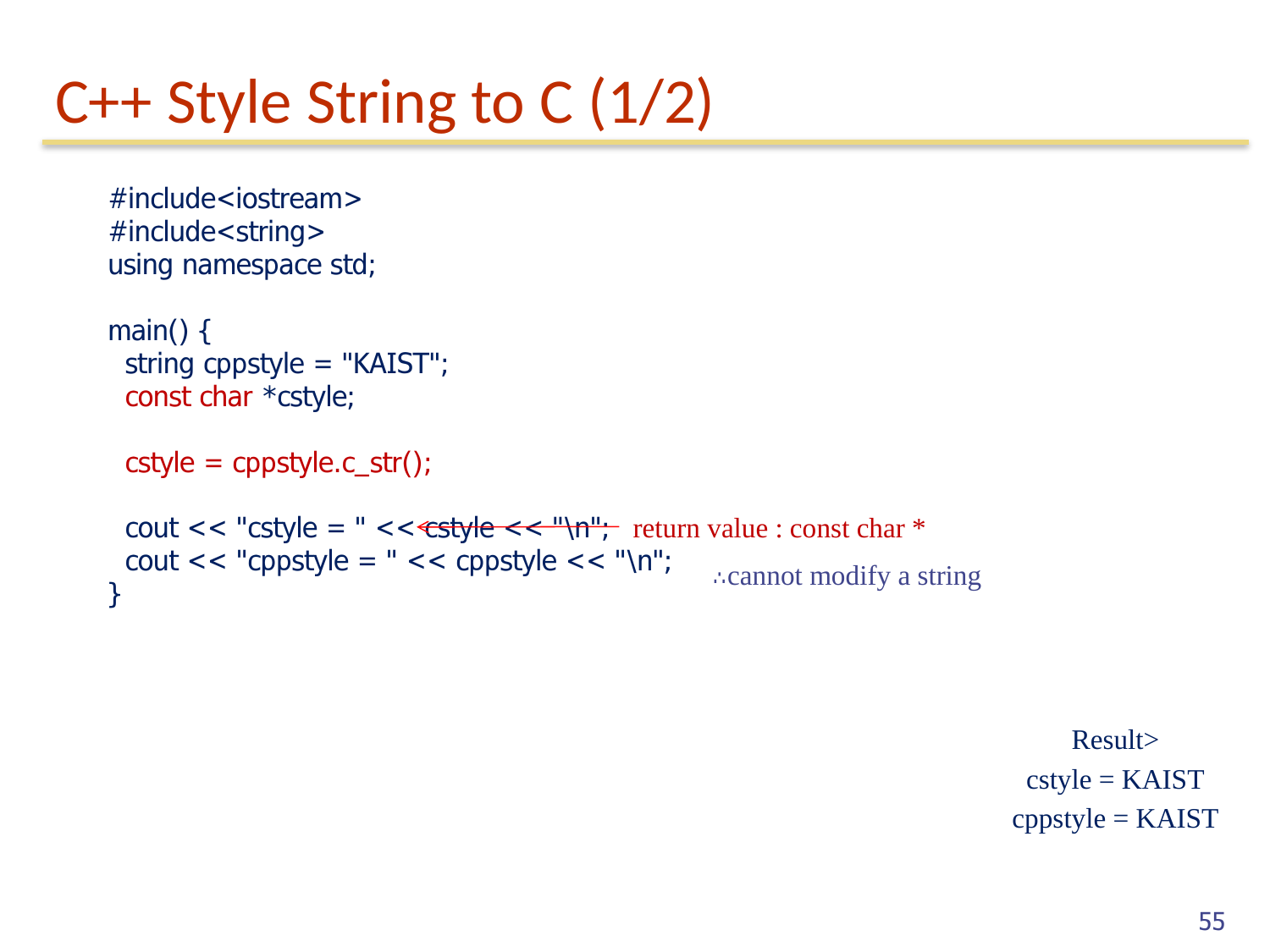

# C++ Style String to C (1/2)
| #include<iostream> #include<string> using namespace std; main() { string cppstyle = "KAIST"; const char \*cstyle; cstyle = cppstyle.c\_str(); cout << "cstyle = " << cstyle << "\n"; cout << "cppstyle = " << cppstyle << "\n"; } |  |
| --- | --- |
return value : const char *
∴cannot modify a string
Result>
cstyle = KAIST
cppstyle = KAIST

55